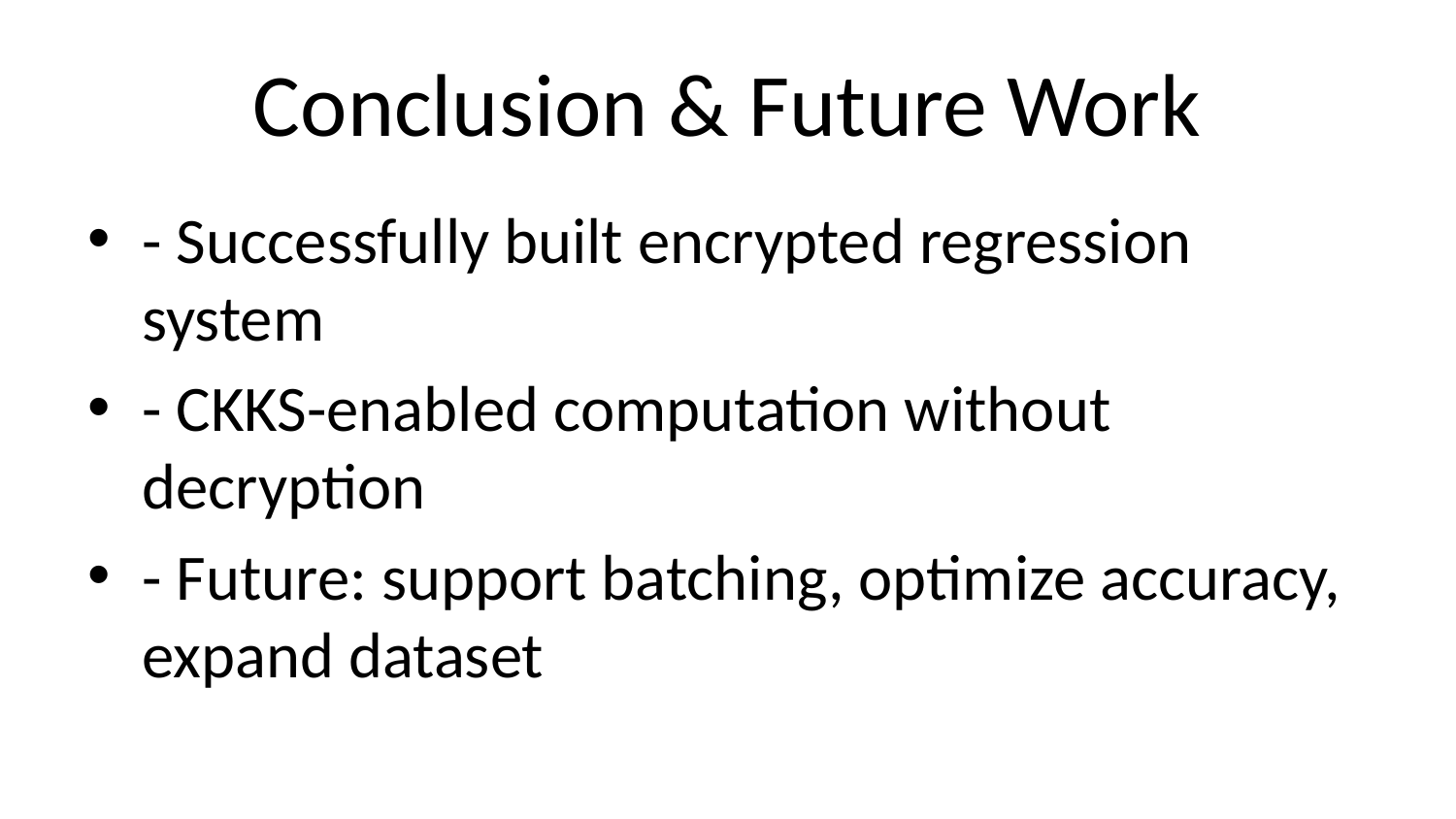

# Conclusion & Future Work
- Successfully built encrypted regression system
- CKKS-enabled computation without decryption
- Future: support batching, optimize accuracy, expand dataset